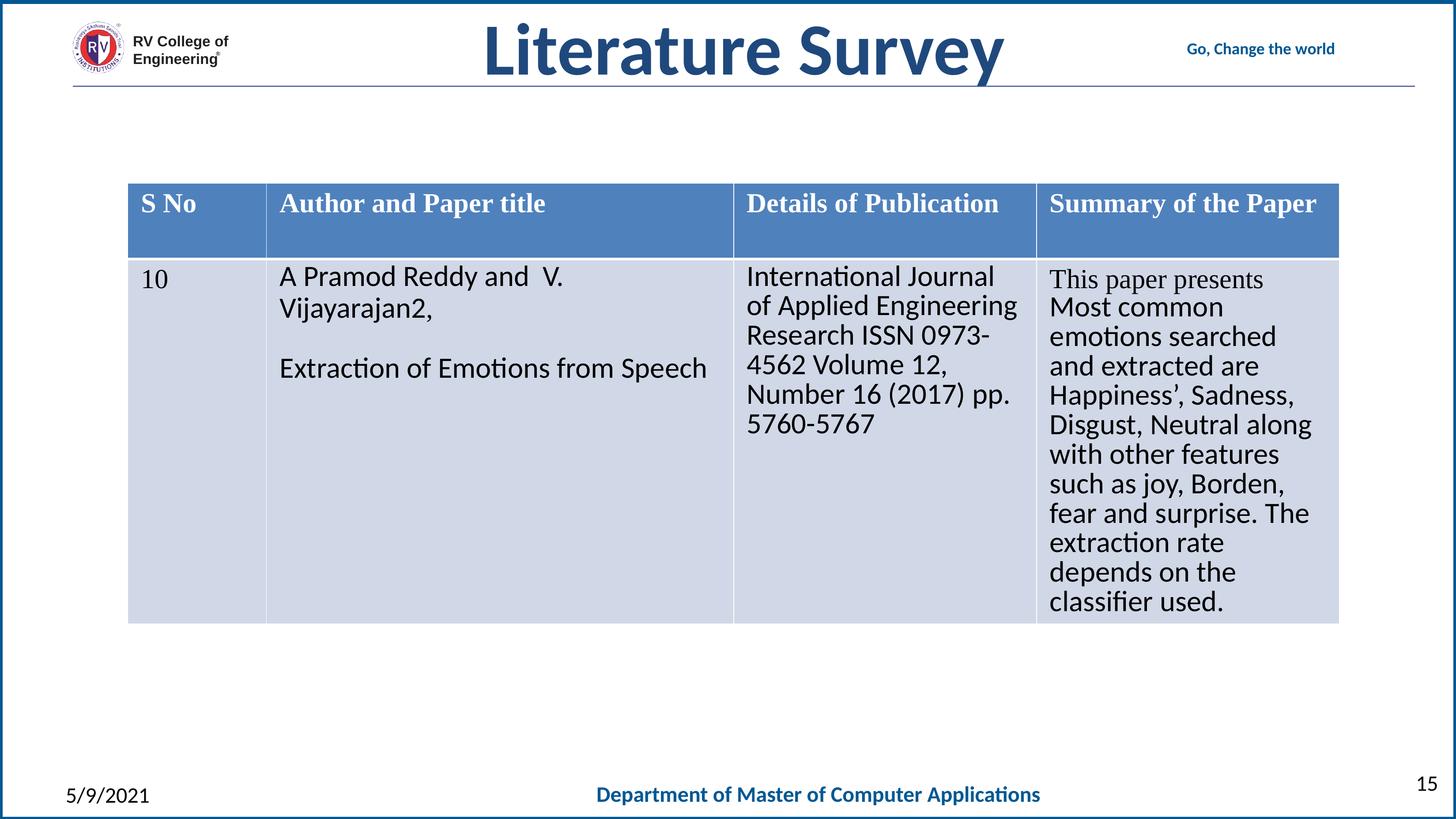

Literature Survey
| S No | Author and Paper title | Details of Publication | Summary of the Paper |
| --- | --- | --- | --- |
| 10 | A Pramod Reddy and V. Vijayarajan2, Extraction of Emotions from Speech | International Journal of Applied Engineering Research ISSN 0973-4562 Volume 12, Number 16 (2017) pp. 5760-5767 | This paper presents Most common emotions searched and extracted are Happiness’, Sadness, Disgust, Neutral along with other features such as joy, Borden, fear and surprise. The extraction rate depends on the classifier used. |
15
5/9/2021